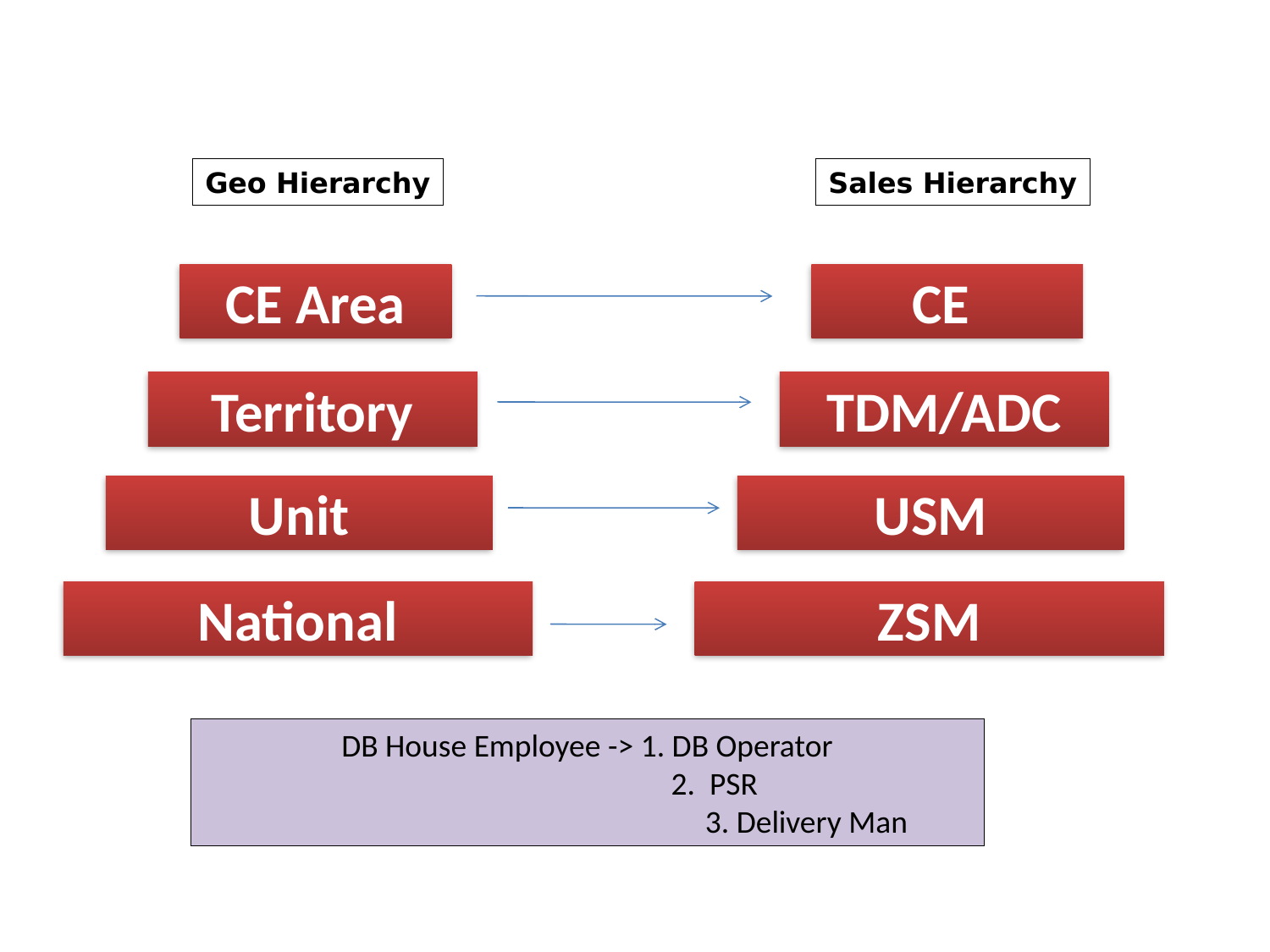

Geo Hierarchy
Sales Hierarchy
CE Area
CE
Territory
TDM/ADC
Unit
USM
National
ZSM
DB House Employee -> 1. DB Operator
		2.  PSR
			        3. Delivery Man